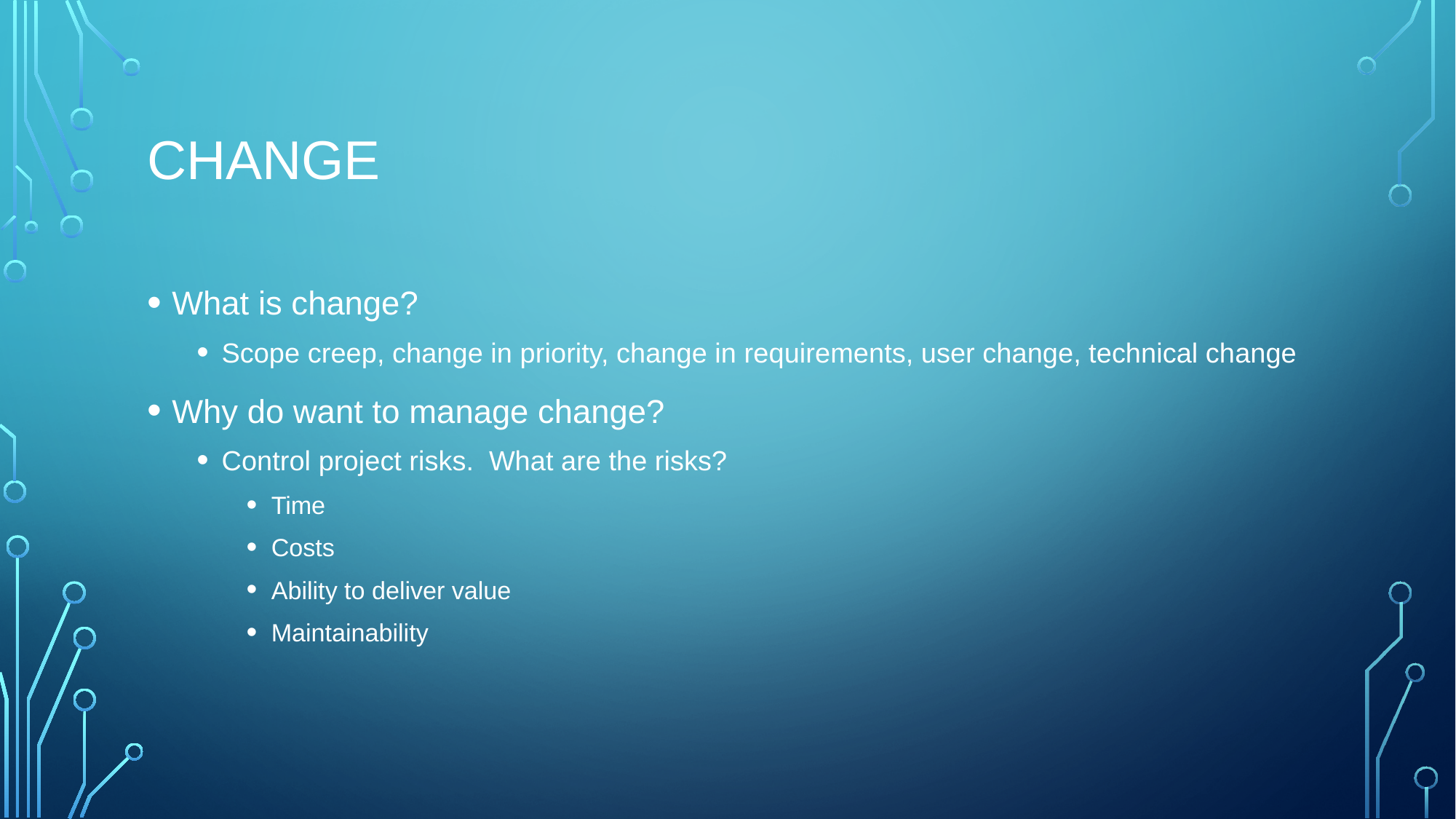

# Change
What is change?
Scope creep, change in priority, change in requirements, user change, technical change
Why do want to manage change?
Control project risks.  What are the risks?
Time
Costs
Ability to deliver value
Maintainability